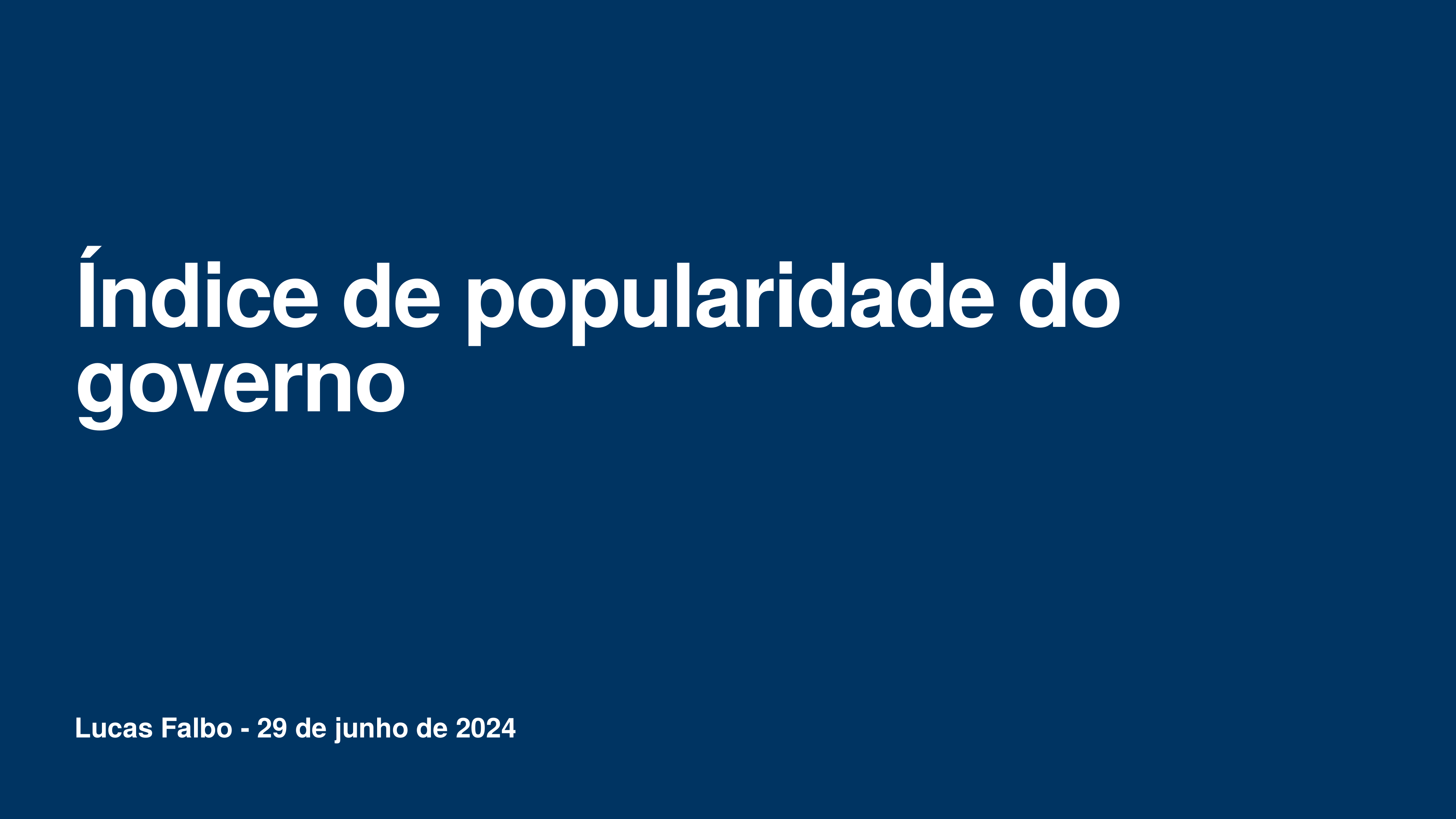

# Índice de popularidade do governo

Lucas Falbo - 29 de junho de 2024